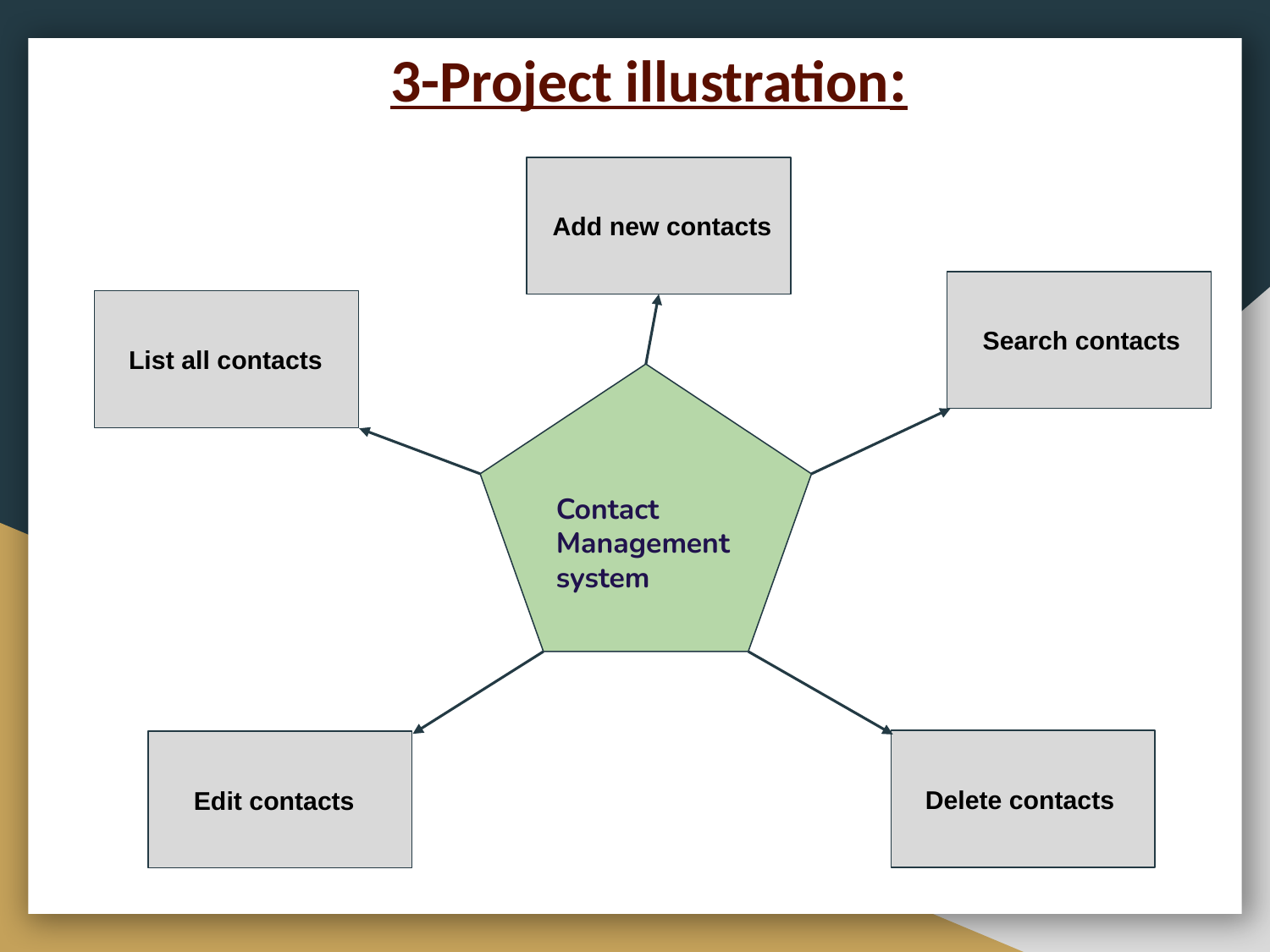

# 3-Project illustration:

  Add new contacts
    Search contacts
   List all contacts
Contact
Management
system
   Delete contacts
     Edit contacts